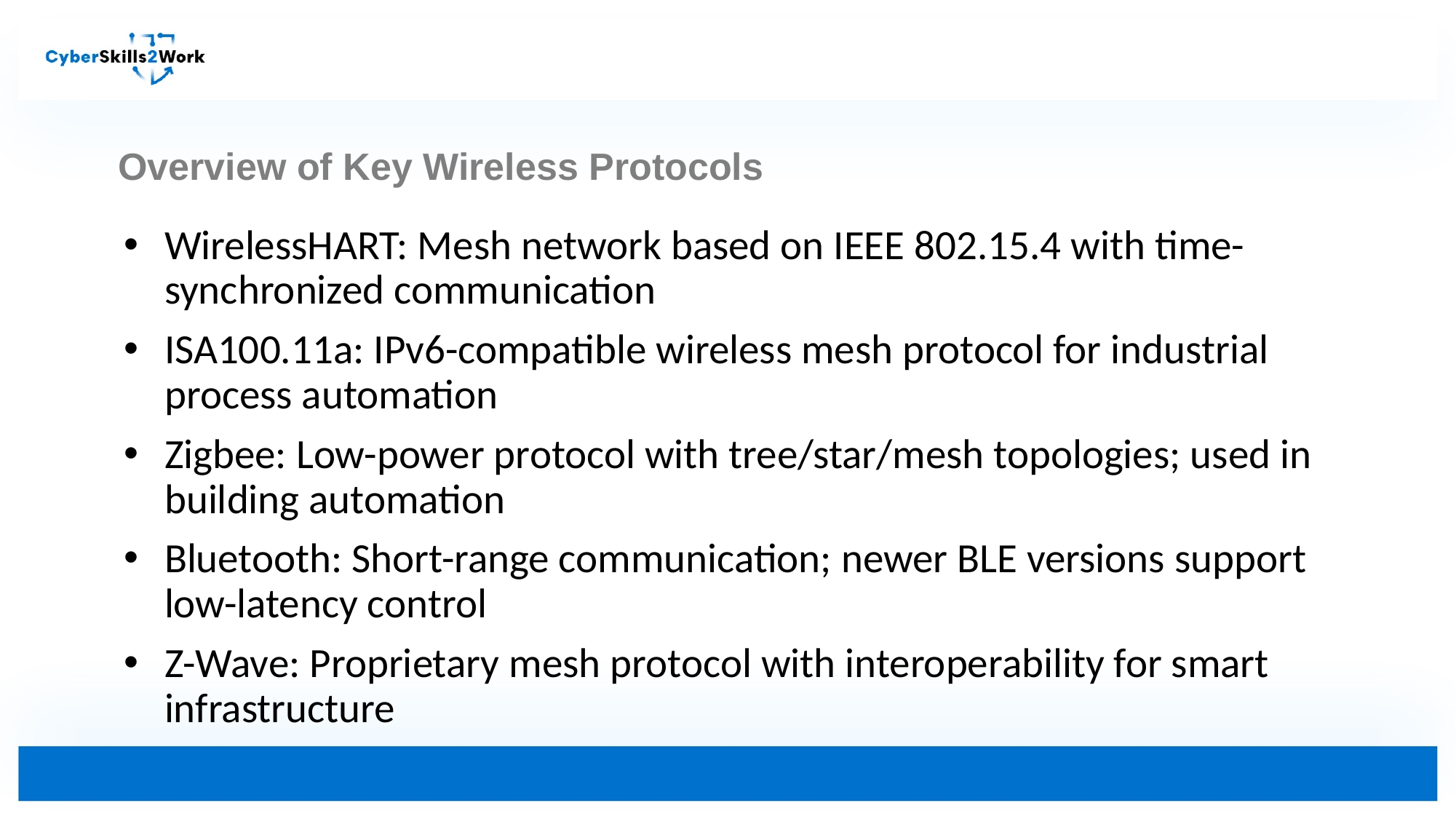

Overview of Key Wireless Protocols
WirelessHART: Mesh network based on IEEE 802.15.4 with time-synchronized communication
ISA100.11a: IPv6-compatible wireless mesh protocol for industrial process automation
Zigbee: Low-power protocol with tree/star/mesh topologies; used in building automation
Bluetooth: Short-range communication; newer BLE versions support low-latency control
Z-Wave: Proprietary mesh protocol with interoperability for smart infrastructure